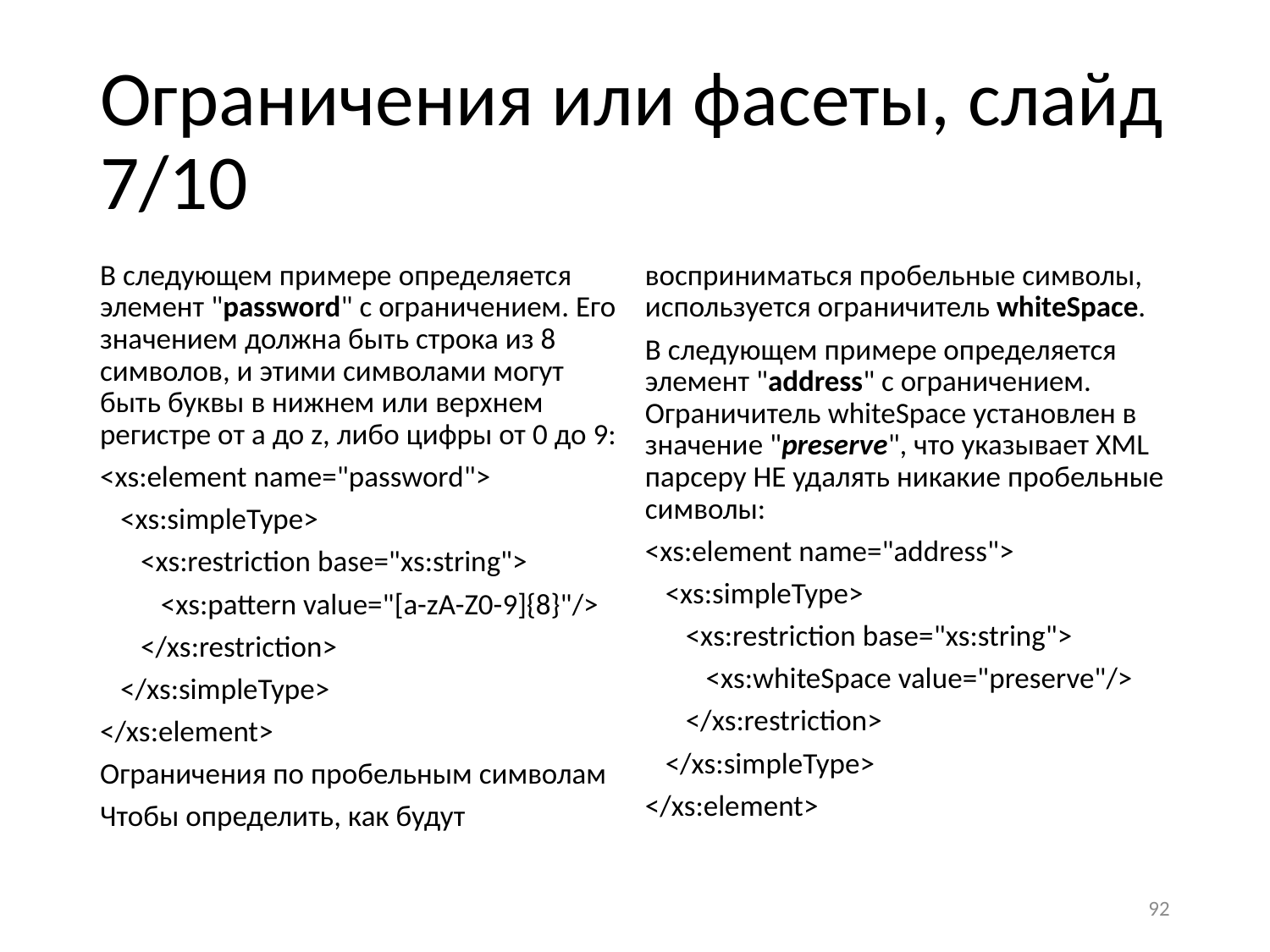

# Ограничения или фасеты, слайд 7/10
В следующем примере определяется элемент "password" с ограничением. Его значением должна быть строка из 8 символов, и этими символами могут быть буквы в нижнем или верхнем регистре от a до z, либо цифры от 0 до 9:
<xs:element name="password">
   <xs:simpleType>
      <xs:restriction base="xs:string">
         <xs:pattern value="[a-zA-Z0-9]{8}"/>
      </xs:restriction>
   </xs:simpleType>
</xs:element>
Ограничения по пробельным символам
Чтобы определить, как будут восприниматься пробельные символы, используется ограничитель whiteSpace.
В следующем примере определяется элемент "address" с ограничением. Ограничитель whiteSpace установлен в значение "preserve", что указывает XML парсеру НЕ удалять никакие пробельные символы:
<xs:element name="address">
   <xs:simpleType>
      <xs:restriction base="xs:string">
         <xs:whiteSpace value="preserve"/>
      </xs:restriction>
   </xs:simpleType>
</xs:element>
92